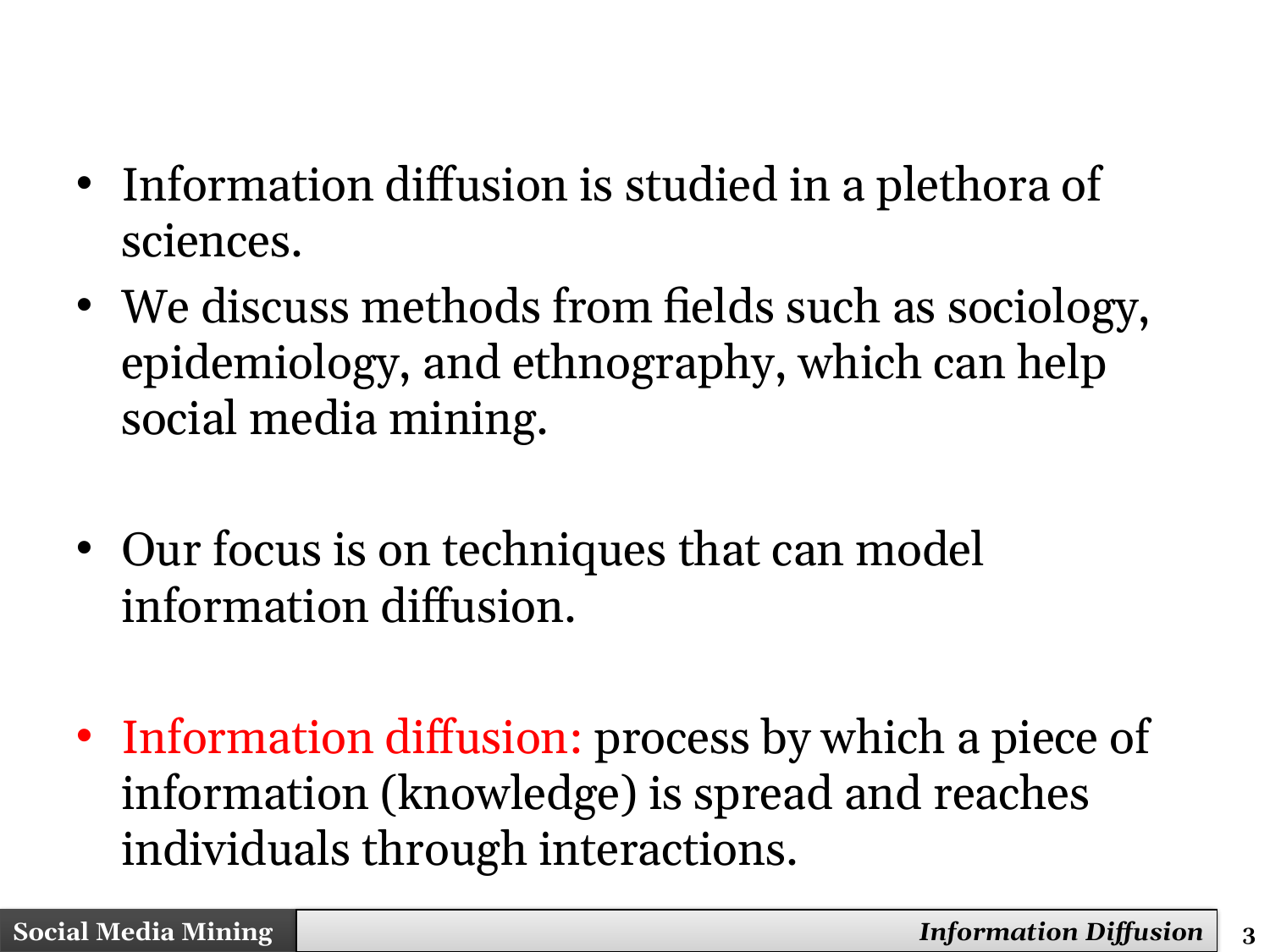

#
Information diffusion is studied in a plethora of sciences.
We discuss methods from fields such as sociology, epidemiology, and ethnography, which can help social media mining.

Our focus is on techniques that can model information diffusion.

Information diffusion: process by which a piece of information (knowledge) is spread and reaches individuals through interactions.